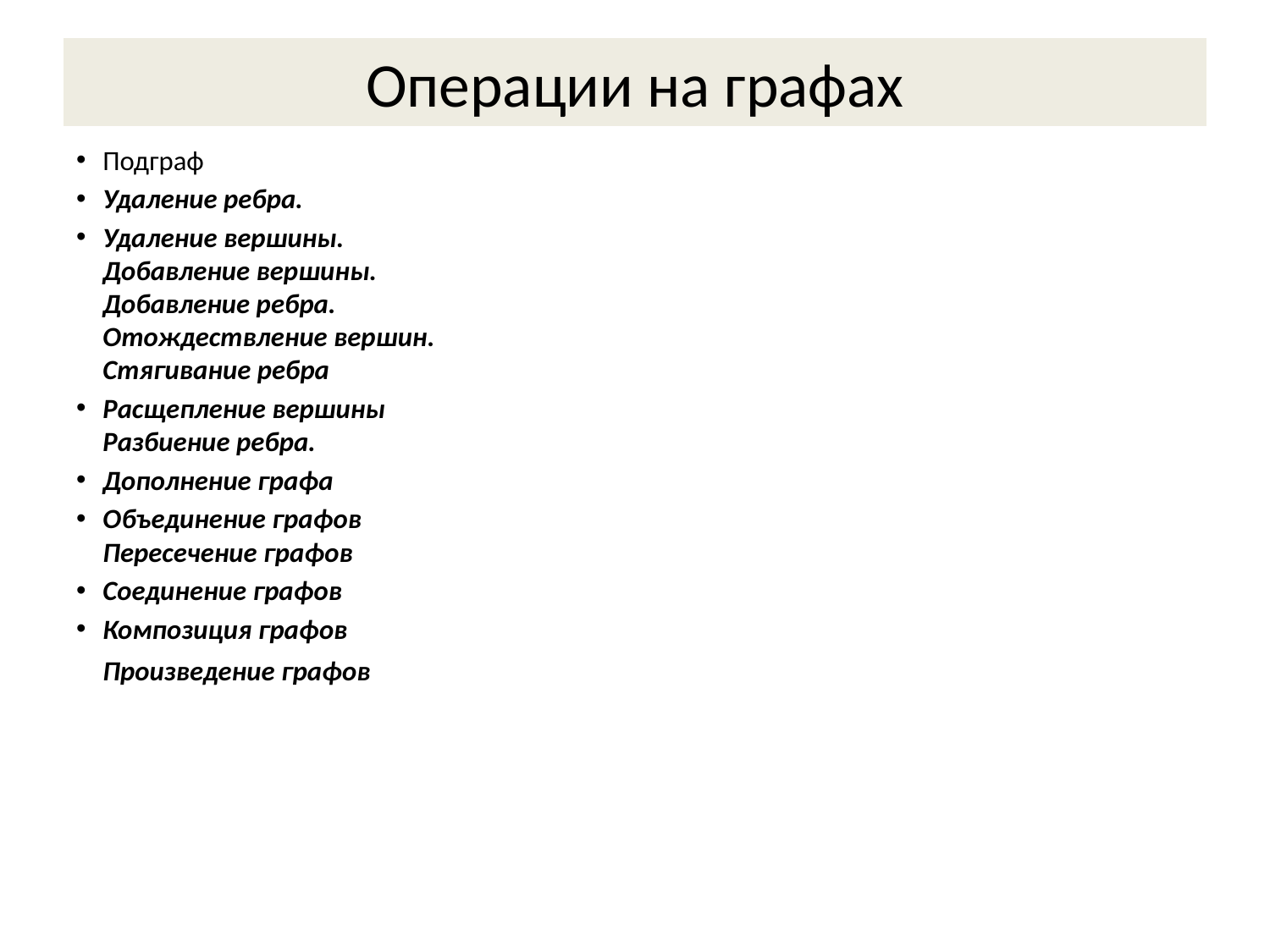

# Операции на графах
Подграф
Удаление ребра.
Удаление вершины.
Добавление вершины.
Добавление ребра.
Отождествление вершин.
Стягивание ребра
Расщепление вершины
Разбиение ребра.
Дополнение графа
Объединение графов
Пересечение графов
Соединение графов
Композиция графов
Произведение графов